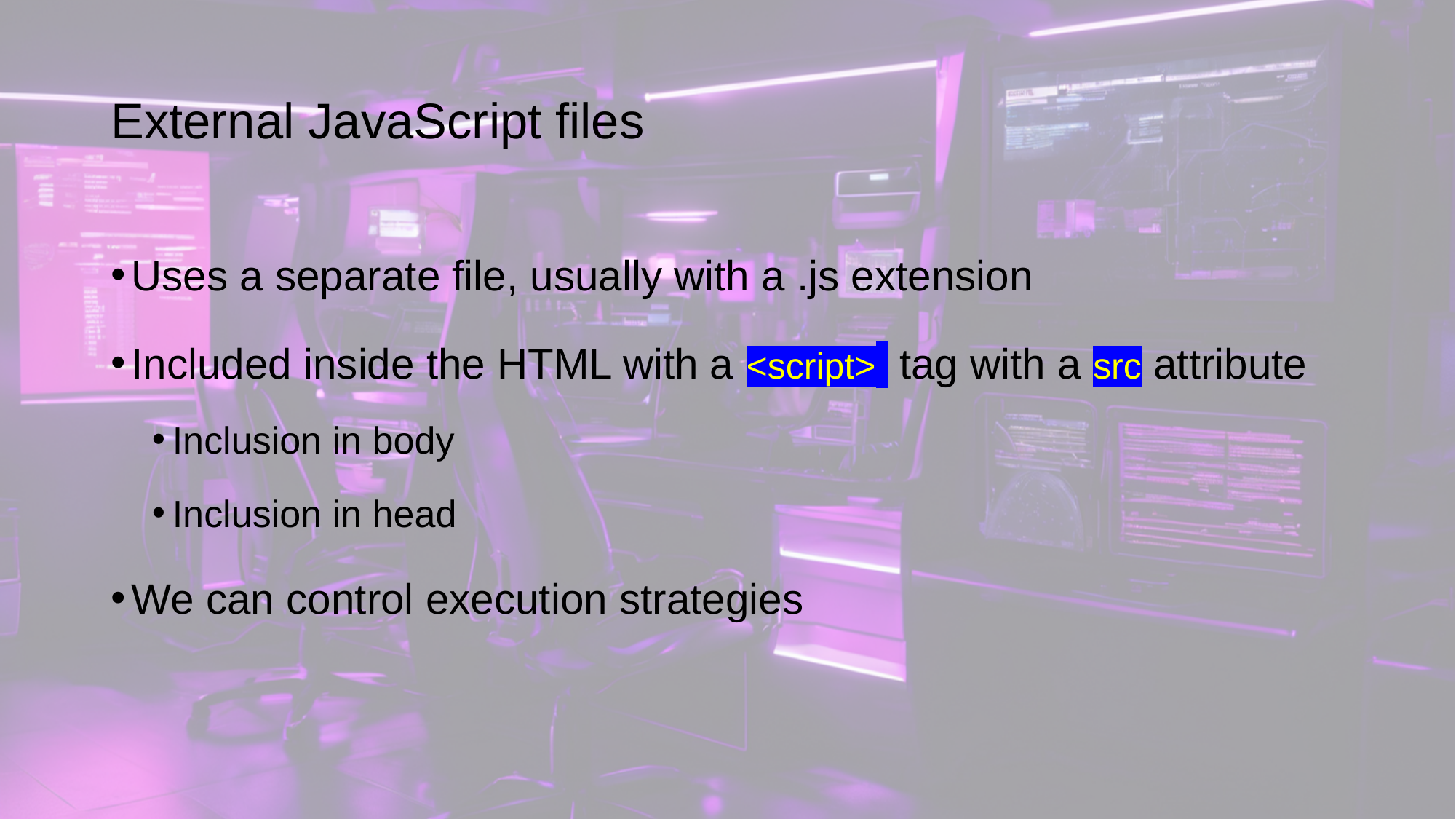

# External JavaScript files
Uses a separate file, usually with a .js extension
Included inside the HTML with a <script>  tag with a src attribute
Inclusion in body
Inclusion in head
We can control execution strategies